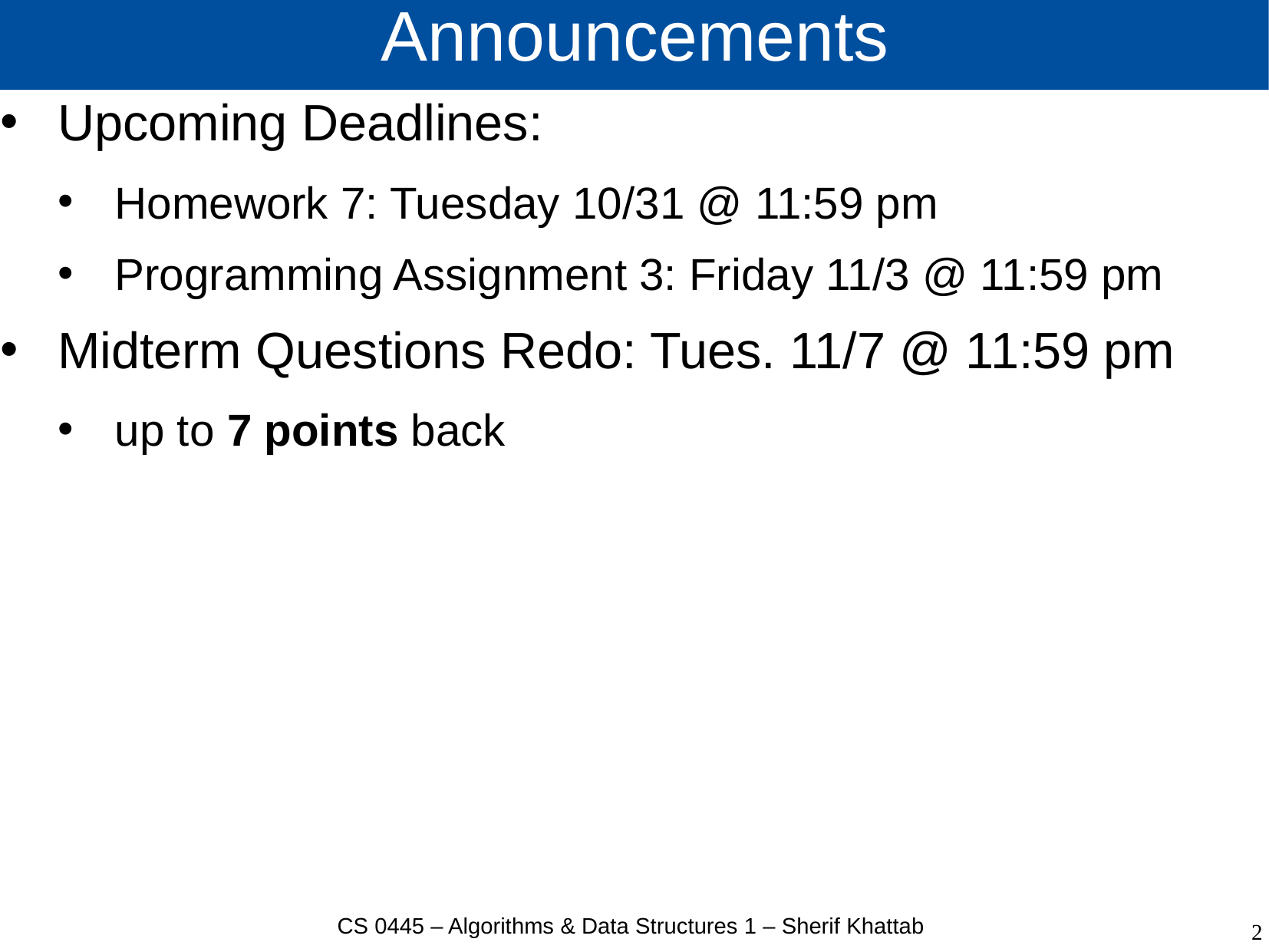

# Announcements
Upcoming Deadlines:
Homework 7: Tuesday 10/31 @ 11:59 pm
Programming Assignment 3: Friday 11/3 @ 11:59 pm
Midterm Questions Redo: Tues. 11/7 @ 11:59 pm
up to 7 points back

CS 0445 – Algorithms & Data Structures 1 – Sherif Khattab
2